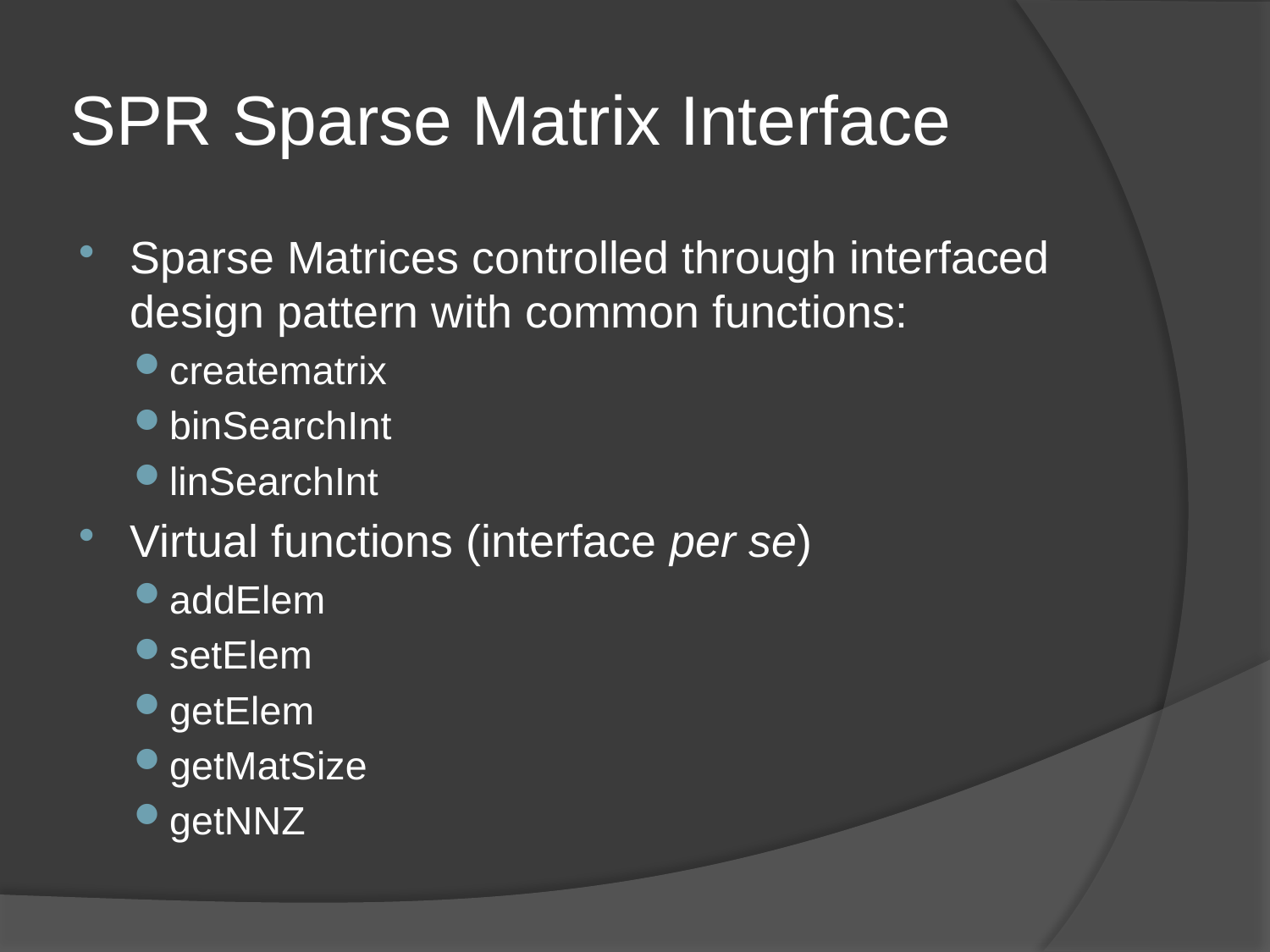

# SPR Sparse Matrix Interface
Sparse Matrices controlled through interfaced design pattern with common functions:
creatematrix
binSearchInt
linSearchInt
Virtual functions (interface per se)
addElem
setElem
getElem
getMatSize
getNNZ